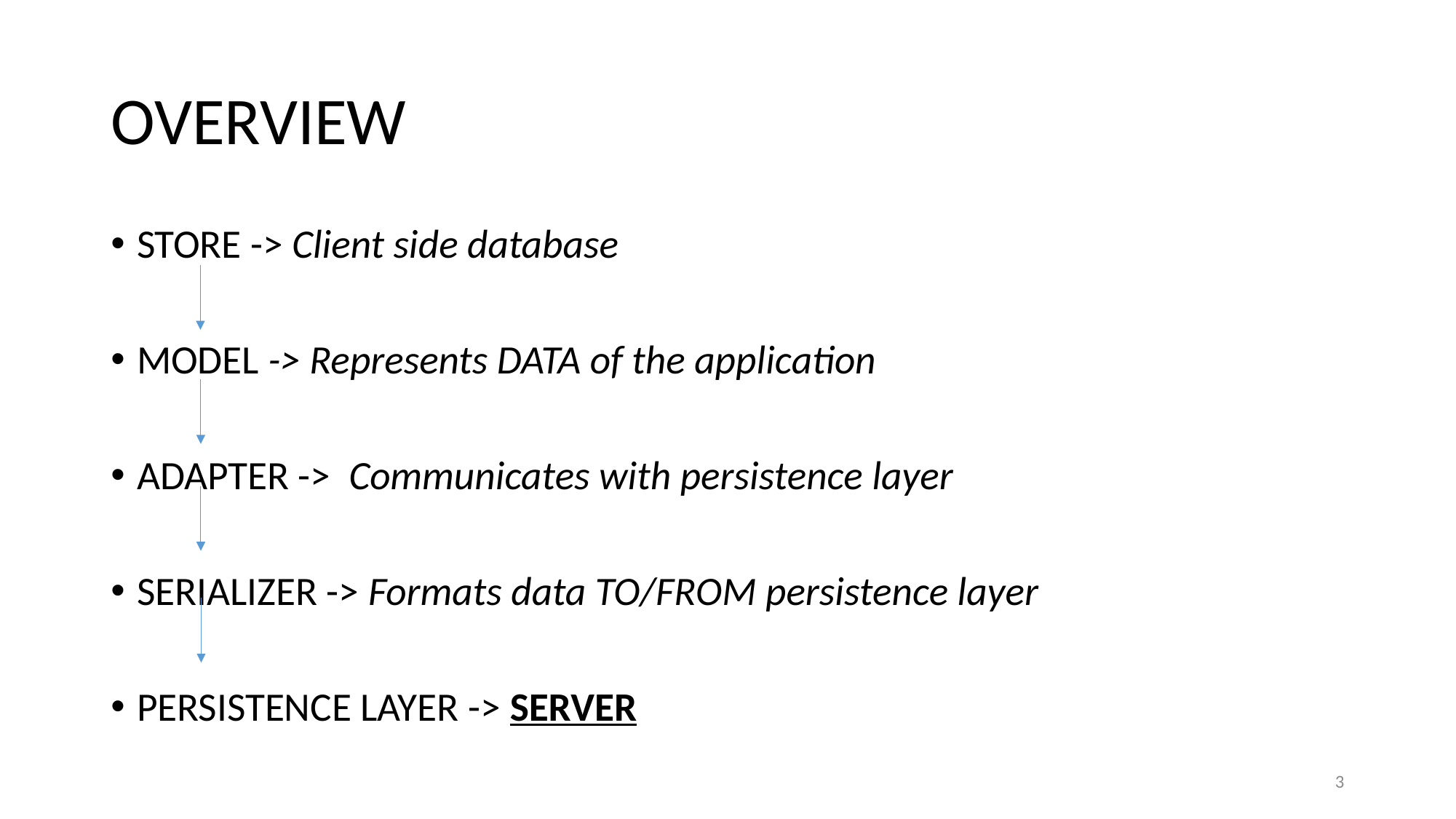

# OVERVIEW
STORE -> Client side database

MODEL -> Represents DATA of the application

ADAPTER ->  Communicates with persistence layer

SERIALIZER -> Formats data TO/FROM persistence layer

PERSISTENCE LAYER -> SERVER
3